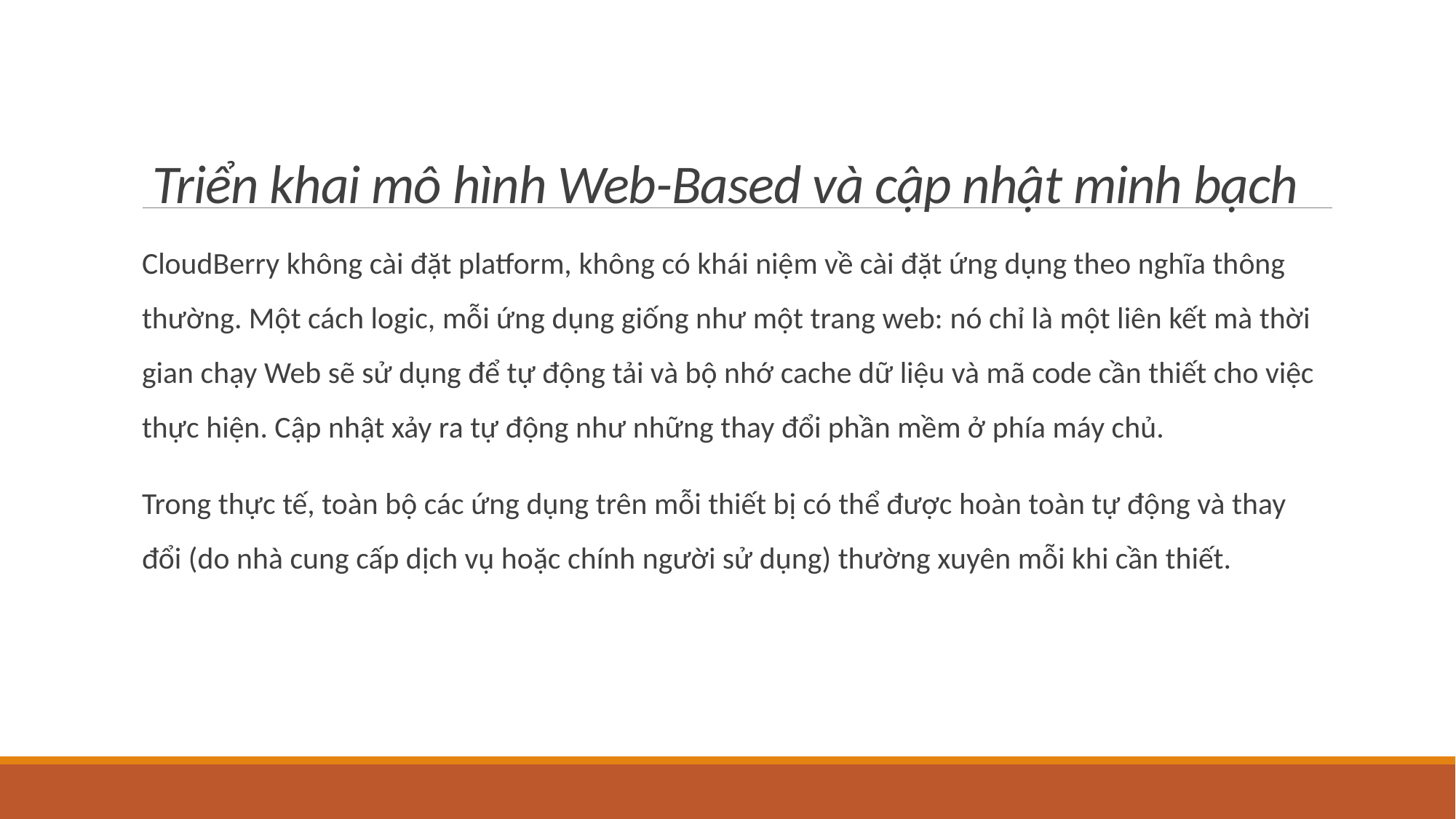

# Triển khai mô hình Web-Based và cập nhật minh bạch
CloudBerry không cài đặt platform, không có khái niệm về cài đặt ứng dụng theo nghĩa thông thường. Một cách logic, mỗi ứng dụng giống như một trang web: nó chỉ là một liên kết mà thời gian chạy Web sẽ sử dụng để tự động tải và bộ nhớ cache dữ liệu và mã code cần thiết cho việc thực hiện. Cập nhật xảy ra tự động như những thay đổi phần mềm ở phía máy chủ.
Trong thực tế, toàn bộ các ứng dụng trên mỗi thiết bị có thể được hoàn toàn tự động và thay đổi (do nhà cung cấp dịch vụ hoặc chính người sử dụng) thường xuyên mỗi khi cần thiết.